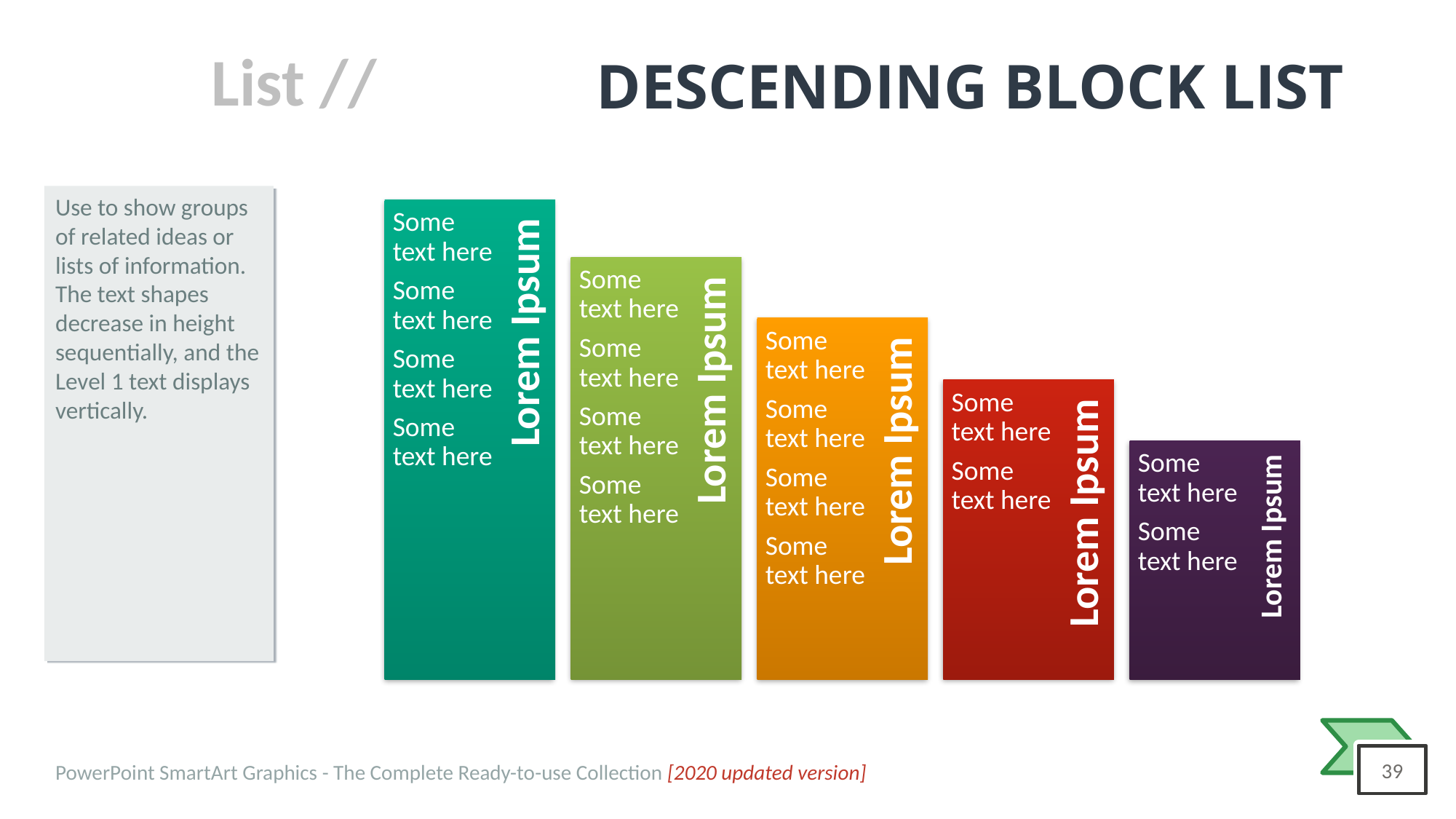

# DESCENDING BLOCK LIST
Use to show groups of related ideas or lists of information. The text shapes decrease in height sequentially, and the Level 1 text displays vertically.

Some text here
Some text here
Some text here
Some text here

Some text here
Some text here
Some text here
Some text here

Some text here
Some text here
Some text here
Some text here

Some text here
Some text here
Lorem Ipsum
Lorem Ipsum

Some text here
Some text here
Lorem Ipsum
Lorem Ipsum
Lorem Ipsum
PowerPoint SmartArt Graphics - The Complete Ready-to-use Collection [2020 updated version]